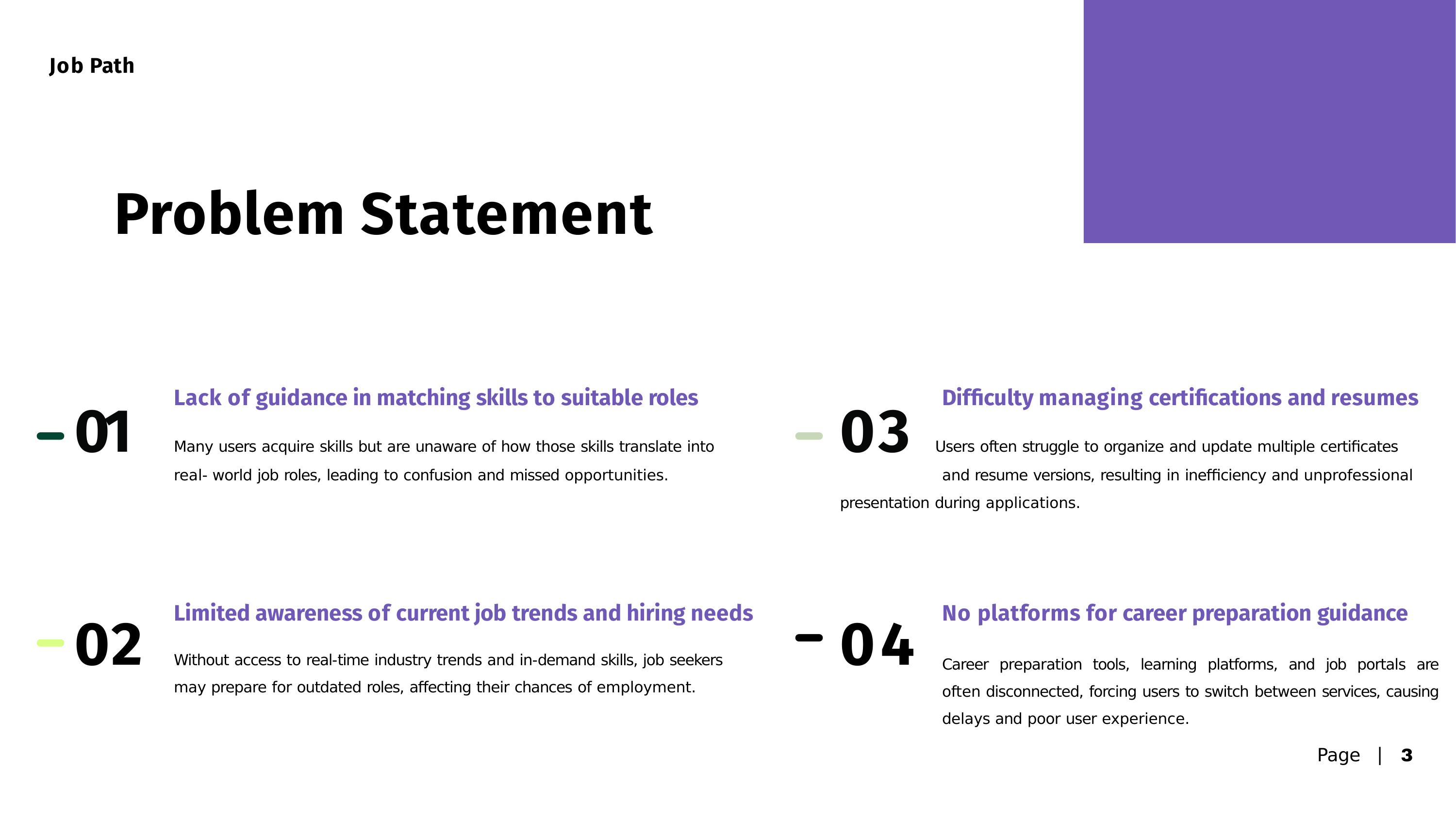

Job Path
# Problem Statement
Lack of guidance in matching skills to suitable roles
Difficulty managing certifications and resumes
01	Many users acquire skills but are unaware of how those skills translate into real- world job roles, leading to confusion and missed opportunities.
03 Users often struggle to organize and update multiple certificates and resume versions, resulting in inefficiency and unprofessional
presentation during applications.

Limited awareness of current job trends and hiring needs
Without access to real-time industry trends and in-demand skills, job seekers may prepare for outdated roles, affecting their chances of employment.
No platforms for career preparation guidance
Career preparation tools, learning platforms, and job portals are often disconnected, forcing users to switch between services, causing delays and poor user experience.
02
04

Page
3
|